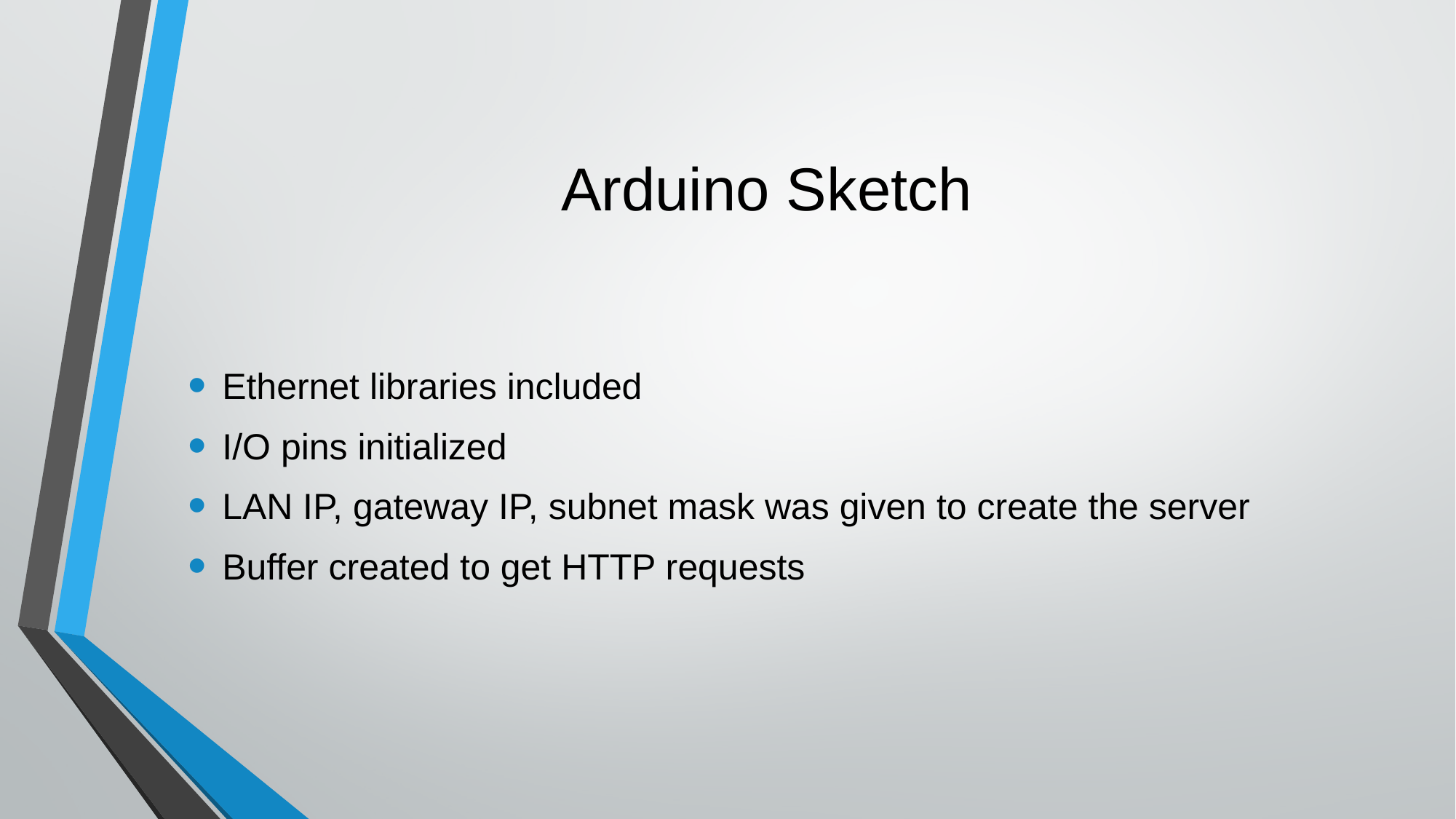

# Arduino Sketch
Ethernet libraries included
I/O pins initialized
LAN IP, gateway IP, subnet mask was given to create the server
Buffer created to get HTTP requests